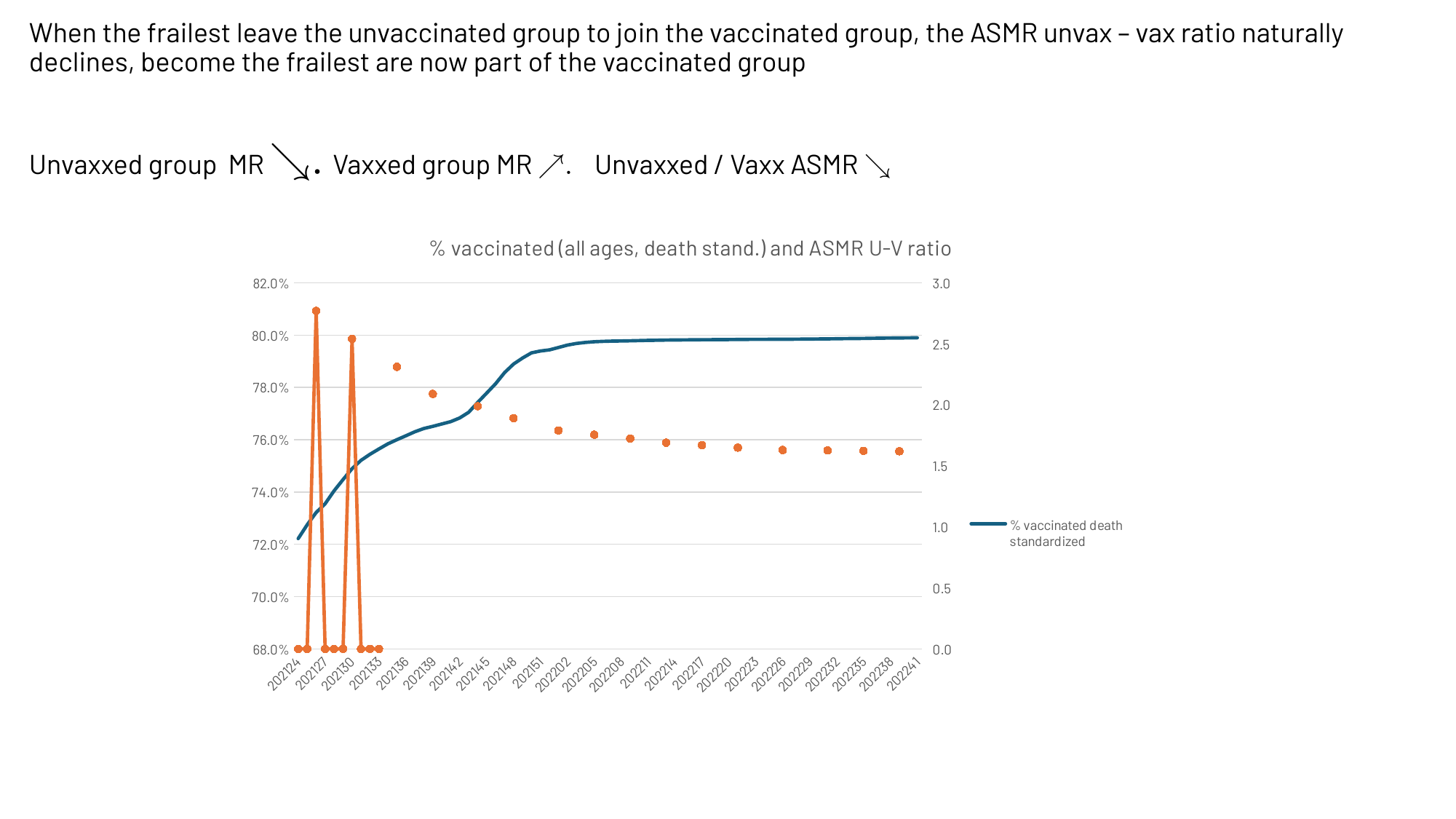

When the frailest leave the unvaccinated group to join the vaccinated group, the ASMR unvax – vax ratio naturally declines, become the frailest are now part of the vaccinated group

Unvaxxed group  MR ↘. Vaxxed group MR ↗.    Unvaxxed / Vaxx ASMR ↘

[unsupported chart]